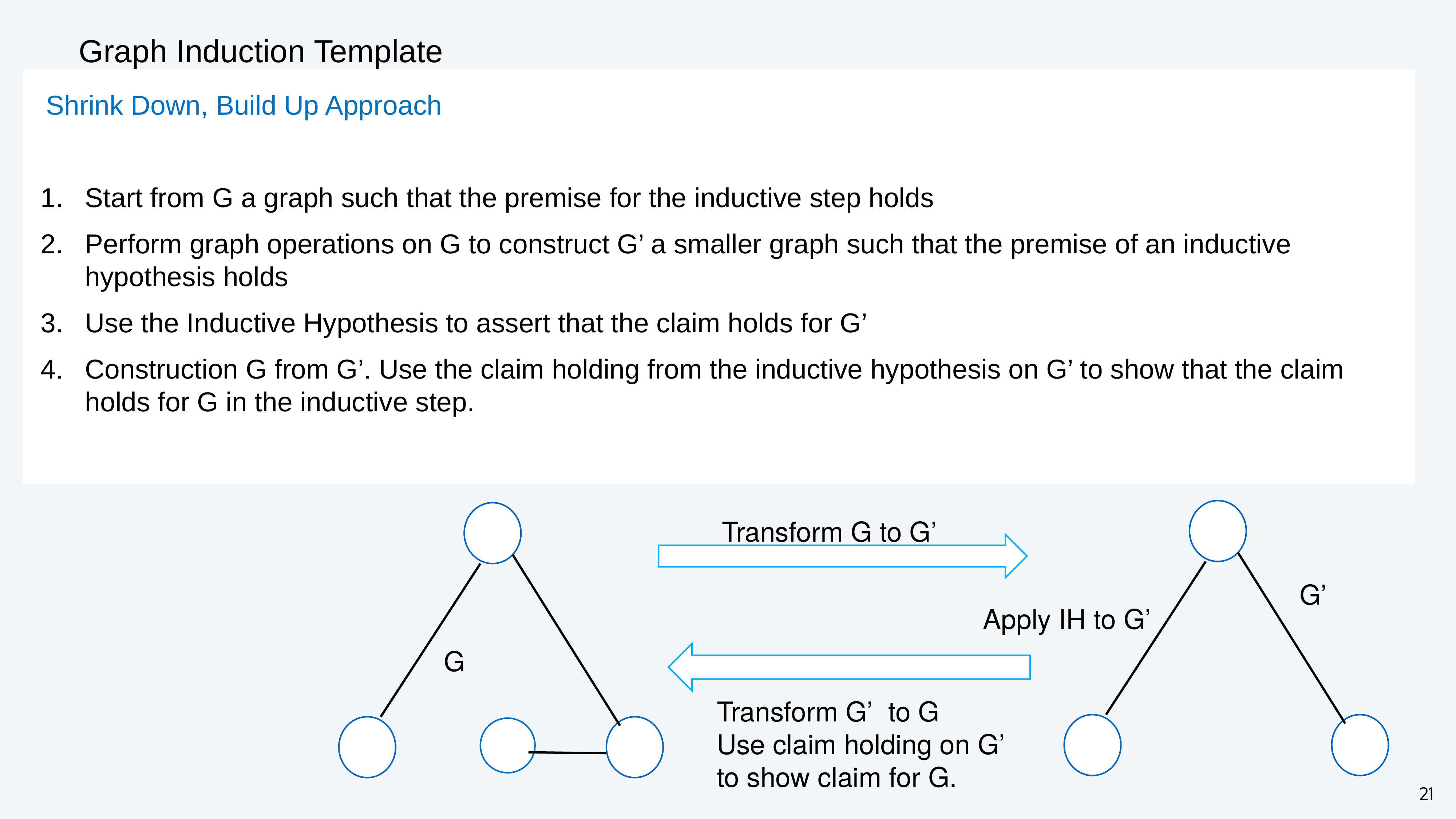

# Graph Induction Template
Shrink Down, Build Up Approach

Start from G a graph such that the premise for the inductive step holds
Perform graph operations on G to construct G’ a smaller graph such that the premise of an inductive hypothesis holds
Use the Inductive Hypothesis to assert that the claim holds for G’
Construction G from G’. Use the claim holding from the inductive hypothesis on G’ to show that the claim holds for G in the inductive step.

Transform G to G’

G’
Apply IH to G’
 G

Transform G’  to G
Use claim holding on G’ to show claim for G.
21